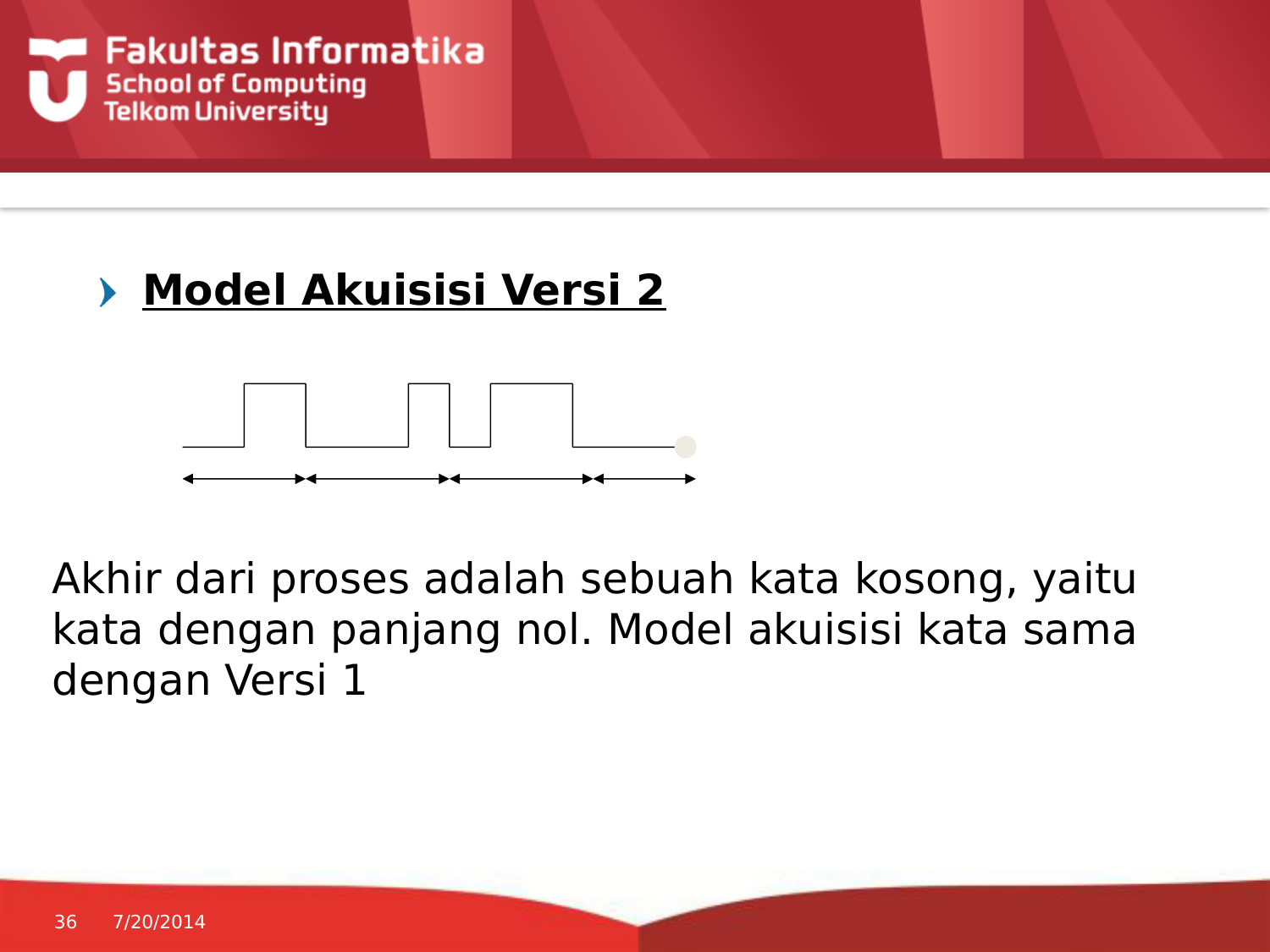

Model Akuisisi Versi 2

Akhir dari proses adalah sebuah kata kosong, yaitu kata dengan panjang nol. Model akuisisi kata sama dengan Versi 1

36
7/20/2014